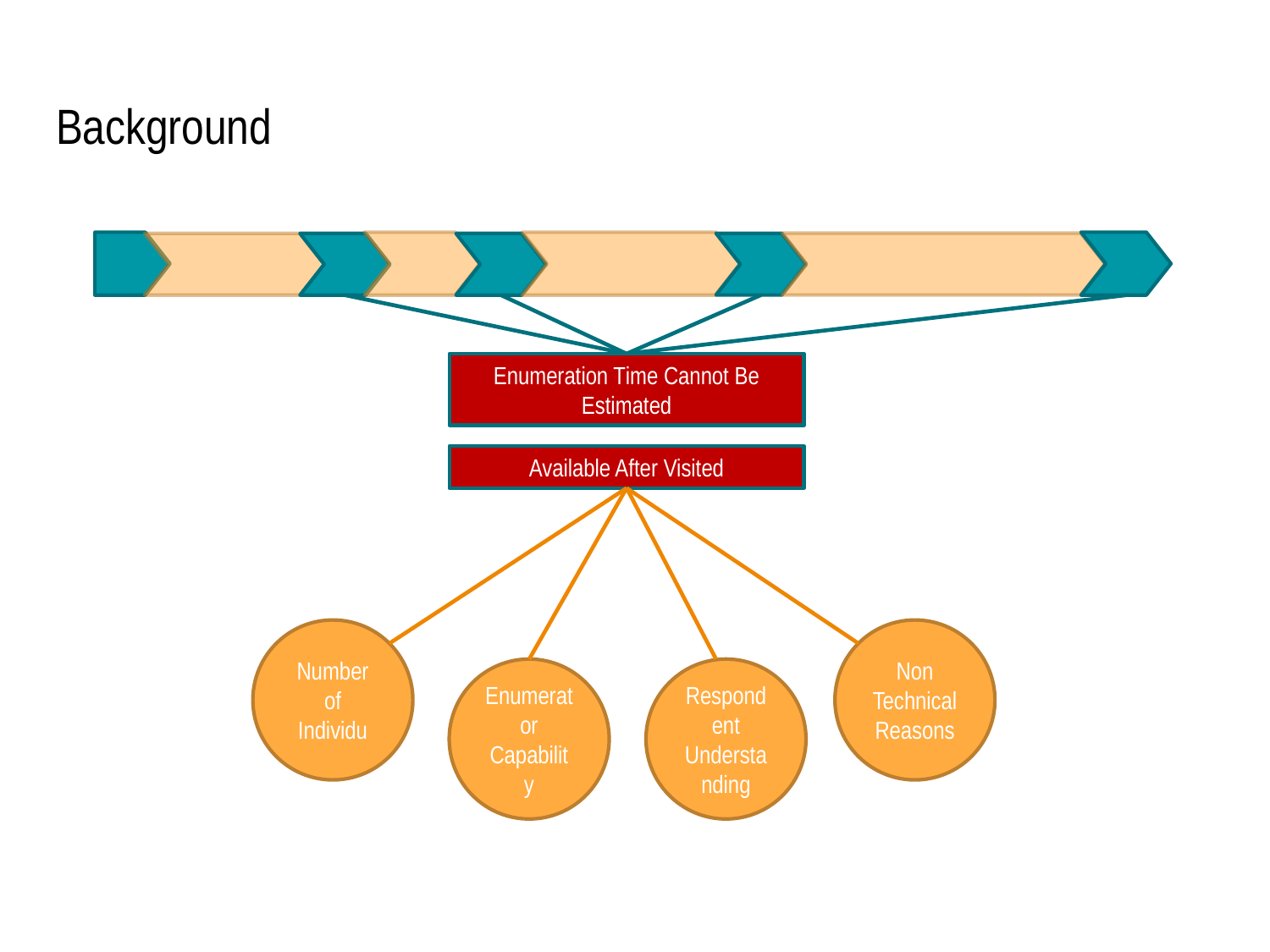

# Background

Enumeration Time Cannot Be Estimated
Available After Visited
Number of Individu
Non Technical Reasons
Enumerator Capability
Respondent Understanding